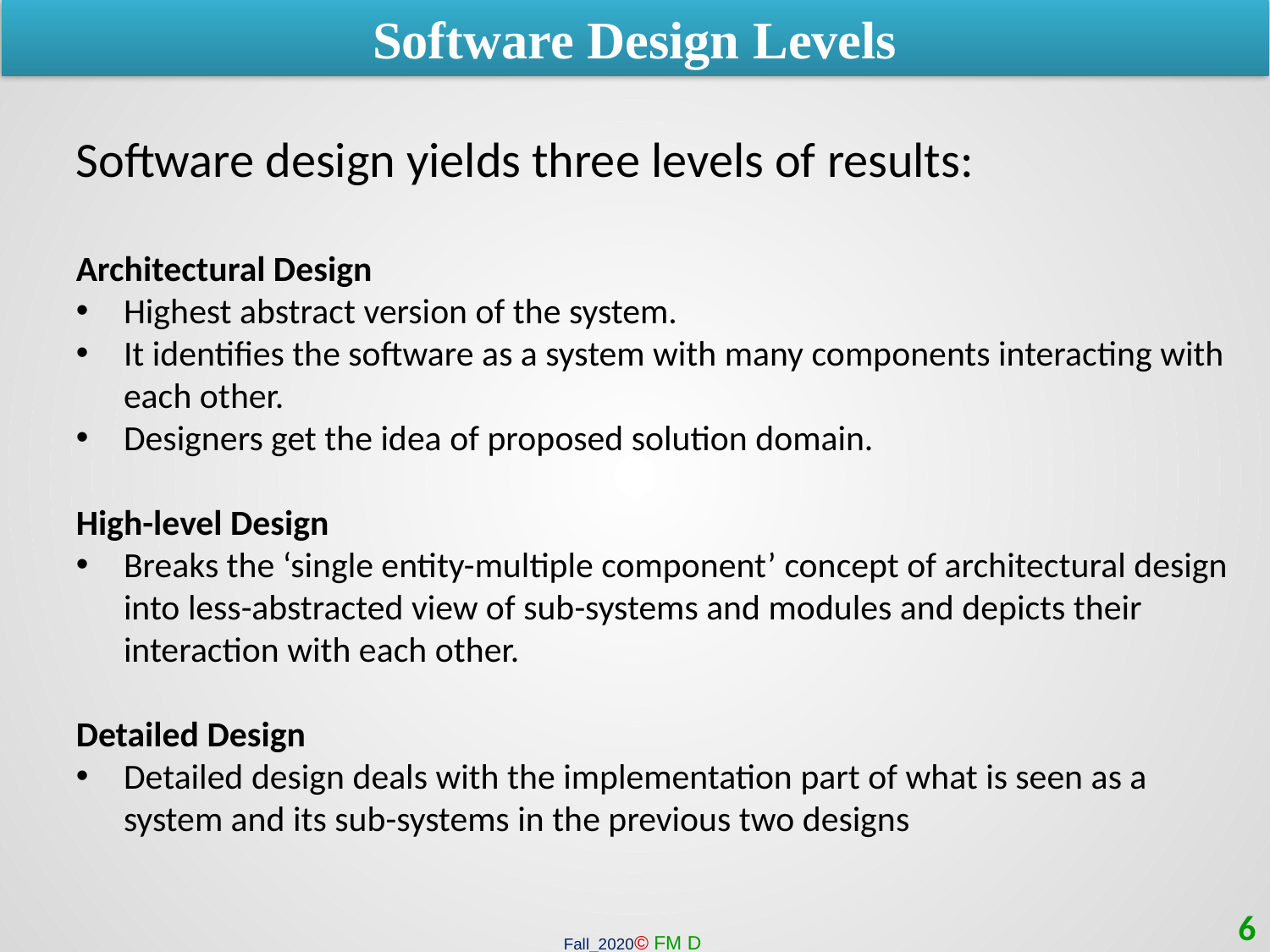

Software Design Levels

Software design yields three levels of results:

Architectural Design
Highest abstract version of the system.
It identifies the software as a system with many components interacting with each other.
Designers get the idea of proposed solution domain.

High-level Design
Breaks the ‘single entity-multiple component’ concept of architectural design into less-abstracted view of sub-systems and modules and depicts their interaction with each other.

Detailed Design
Detailed design deals with the implementation part of what is seen as a system and its sub-systems in the previous two designs
6